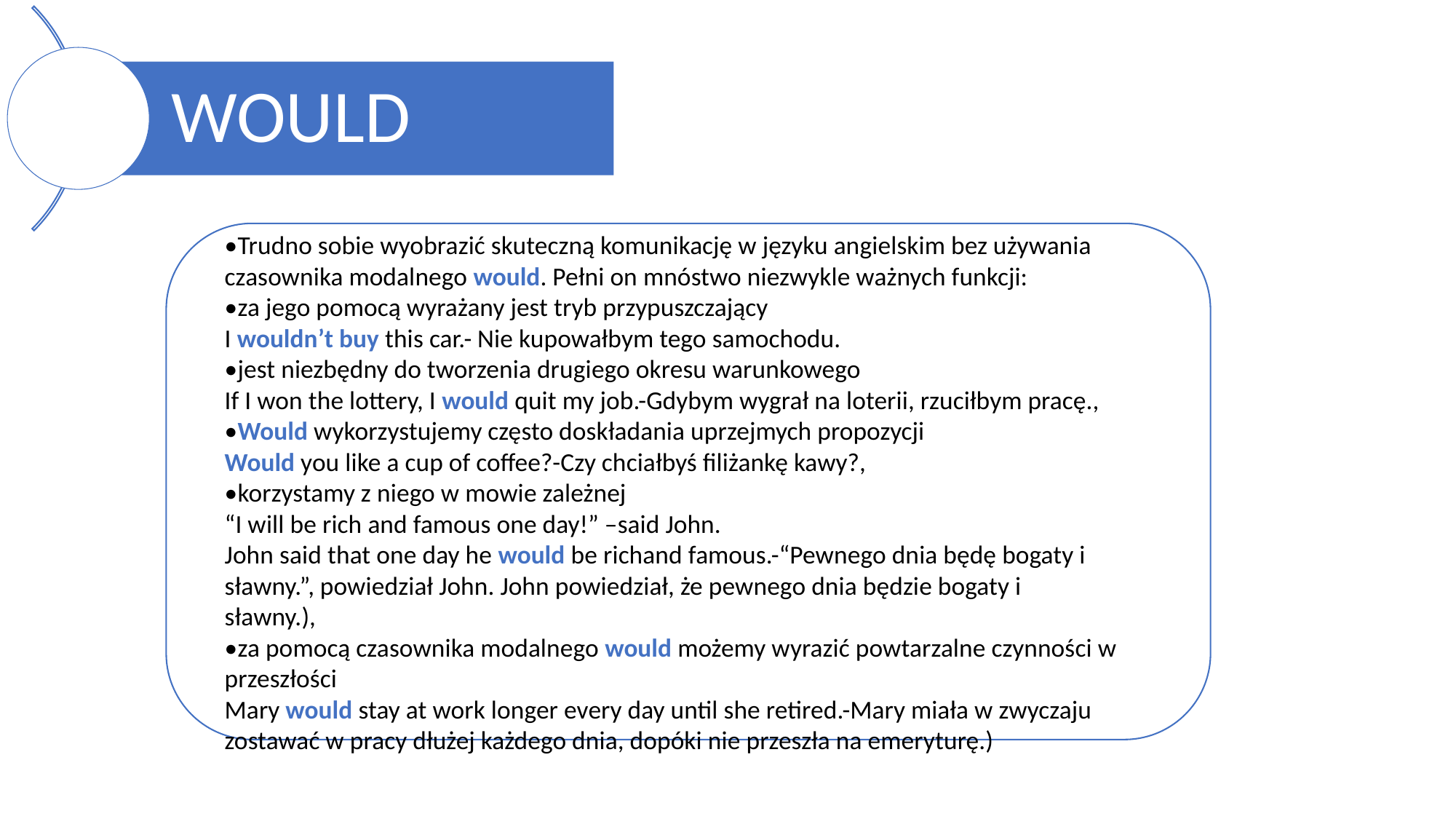

WOULD

•Trudno sobie wyobrazić skuteczną komunikację w języku angielskim bez używania czasownika modalnego would. Pełni on mnóstwo niezwykle ważnych funkcji:
•za jego pomocą wyrażany jest tryb przypuszczający
I wouldn’t buy this car.- Nie kupowałbym tego samochodu.
•jest niezbędny do tworzenia drugiego okresu warunkowego
If I won the lottery, I would quit my job.-Gdybym wygrał na loterii, rzuciłbym pracę.,
•Would wykorzystujemy często doskładania uprzejmych propozycji
Would you like a cup of coffee?-Czy chciałbyś filiżankę kawy?,
•korzystamy z niego w mowie zależnej
“I will be rich and famous one day!” –said John.
John said that one day he would be richand famous.-“Pewnego dnia będę bogaty i sławny.”, powiedział John. John powiedział, że pewnego dnia będzie bogaty i sławny.),
•za pomocą czasownika modalnego would możemy wyrazić powtarzalne czynności w przeszłości
Mary would stay at work longer every day until she retired.-Mary miała w zwyczaju zostawać w pracy dłużej każdego dnia, dopóki nie przeszła na emeryturę.)